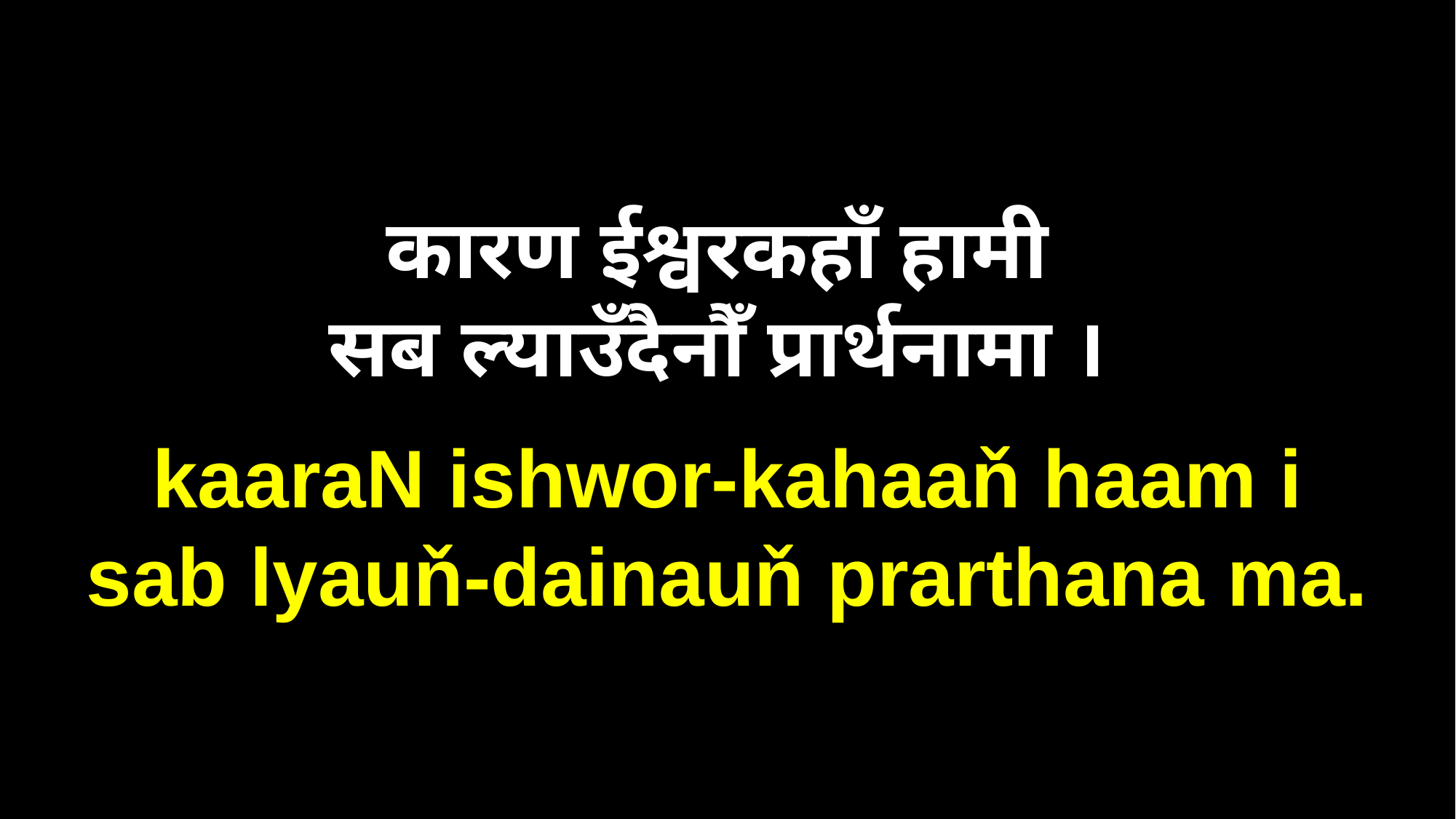

कारण ईश्वरकहाँ हामी
सब ल्याउँदैनौँ प्रार्थनामा ।

kaaraN ishwor-kahaaň haam i
sab lyauň-dainauň prarthana ma.